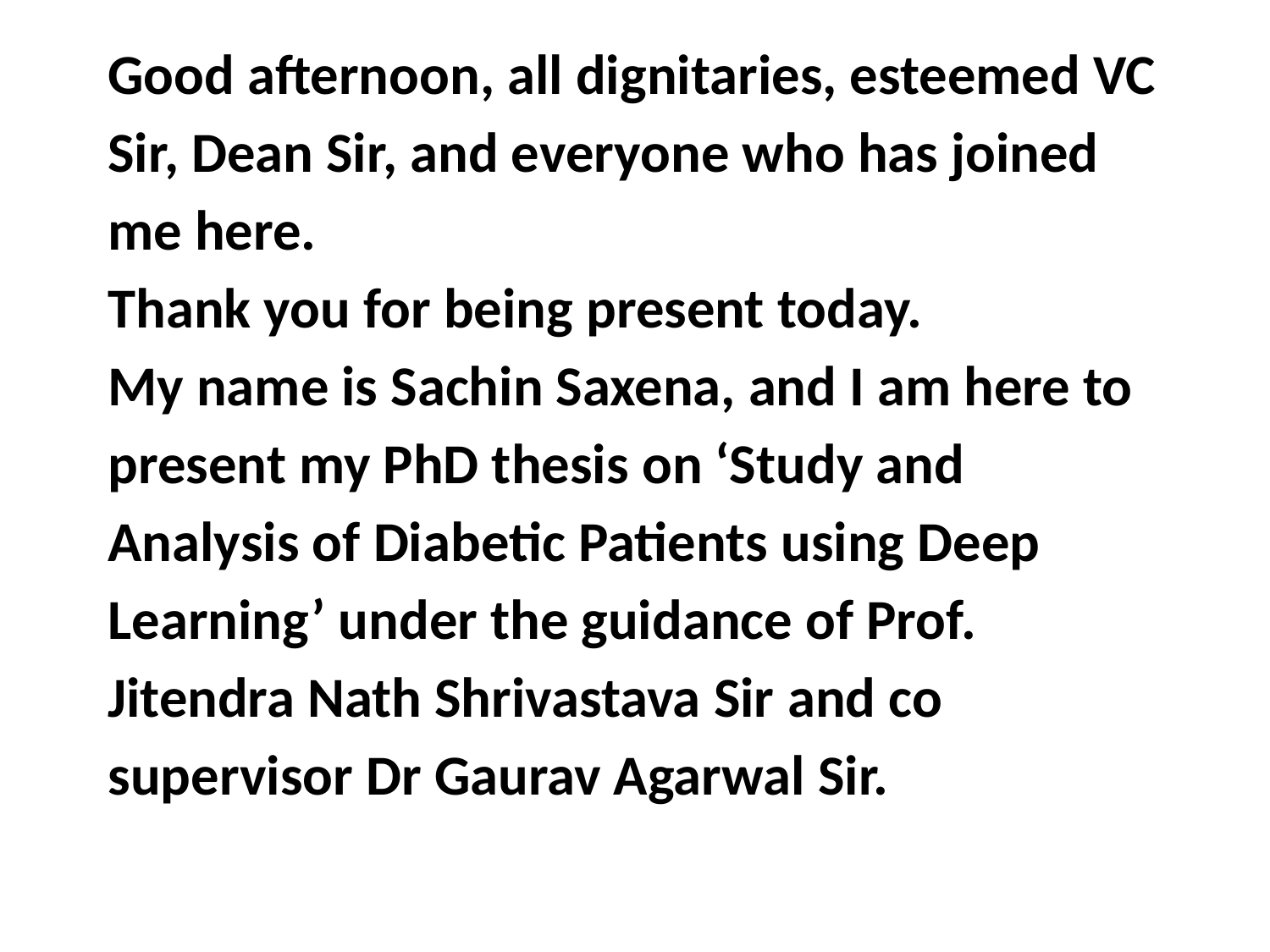

# Good afternoon, all dignitaries, esteemed VC Sir, Dean Sir, and everyone who has joined me here. Thank you for being present today. My name is Sachin Saxena, and I am here to present my PhD thesis on ‘Study and Analysis of Diabetic Patients using Deep Learning’ under the guidance of Prof. Jitendra Nath Shrivastava Sir and co supervisor Dr Gaurav Agarwal Sir.